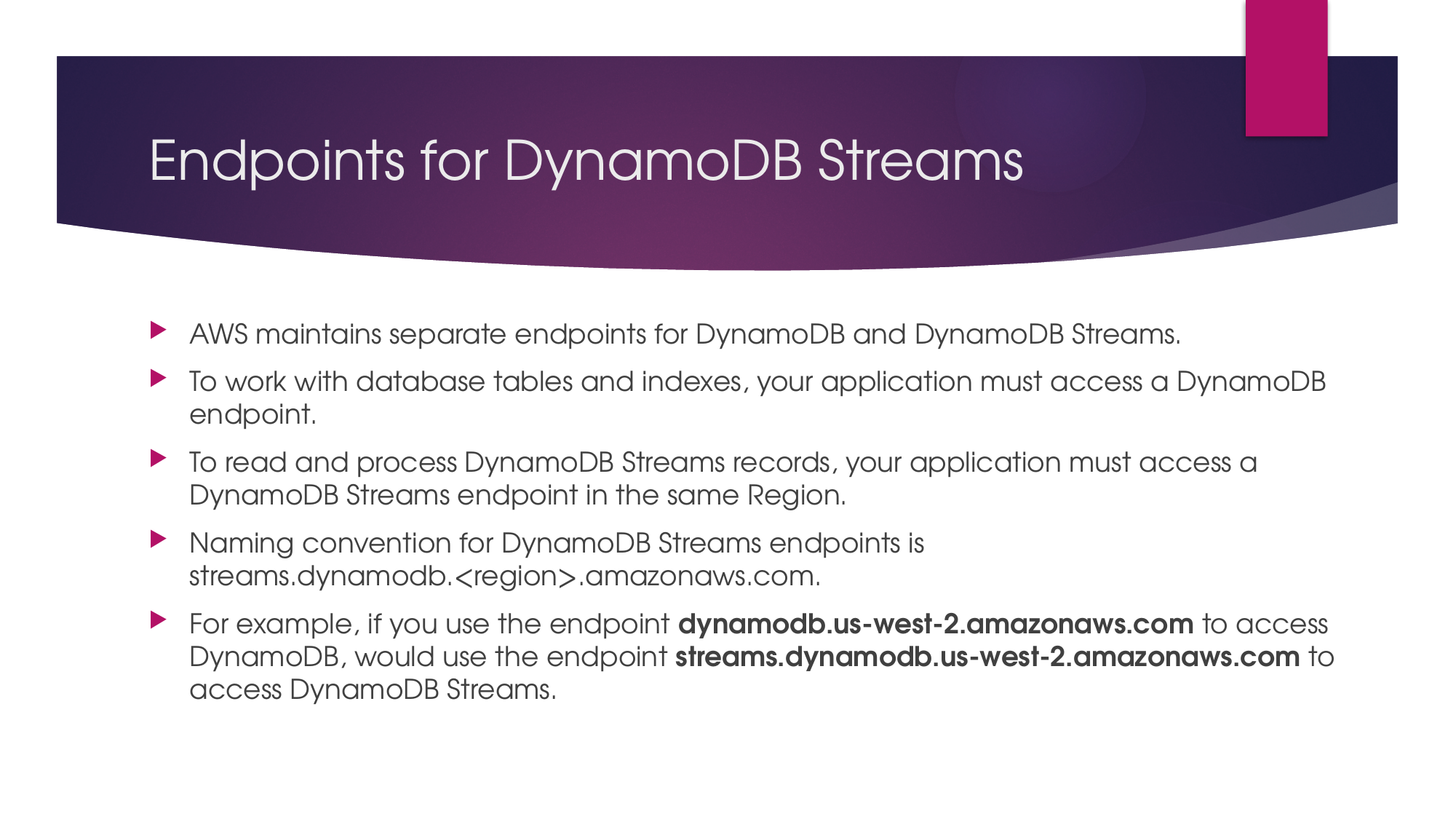

# Endpoints for DynamoDB Streams
AWS maintains separate endpoints for DynamoDB and DynamoDB Streams.
To work with database tables and indexes, your application must access a DynamoDB endpoint.
To read and process DynamoDB Streams records, your application must access a DynamoDB Streams endpoint in the same Region.
Naming convention for DynamoDB Streams endpoints is streams.dynamodb.<region>.amazonaws.com.
For example, if you use the endpoint dynamodb.us-west-2.amazonaws.com to access DynamoDB, would use the endpoint streams.dynamodb.us-west-2.amazonaws.com to access DynamoDB Streams.